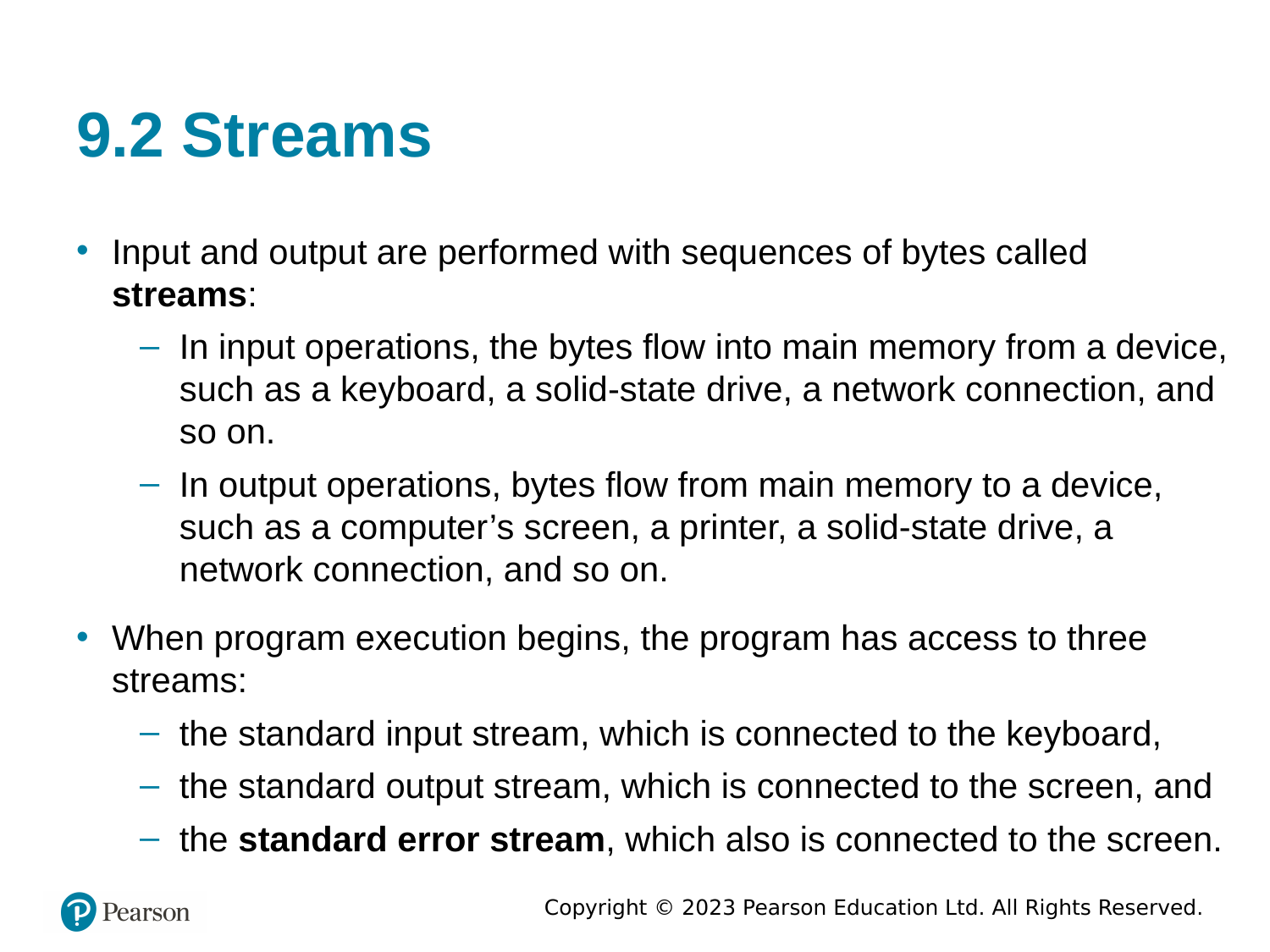

# 9.2 Streams
Input and output are performed with sequences of bytes called streams:
In input operations, the bytes flow into main memory from a device, such as a keyboard, a solid-state drive, a network connection, and so on.
In output operations, bytes flow from main memory to a device, such as a computer’s screen, a printer, a solid-state drive, a network connection, and so on.
When program execution begins, the program has access to three streams:
the standard input stream, which is connected to the keyboard,
the standard output stream, which is connected to the screen, and
the standard error stream, which also is connected to the screen.